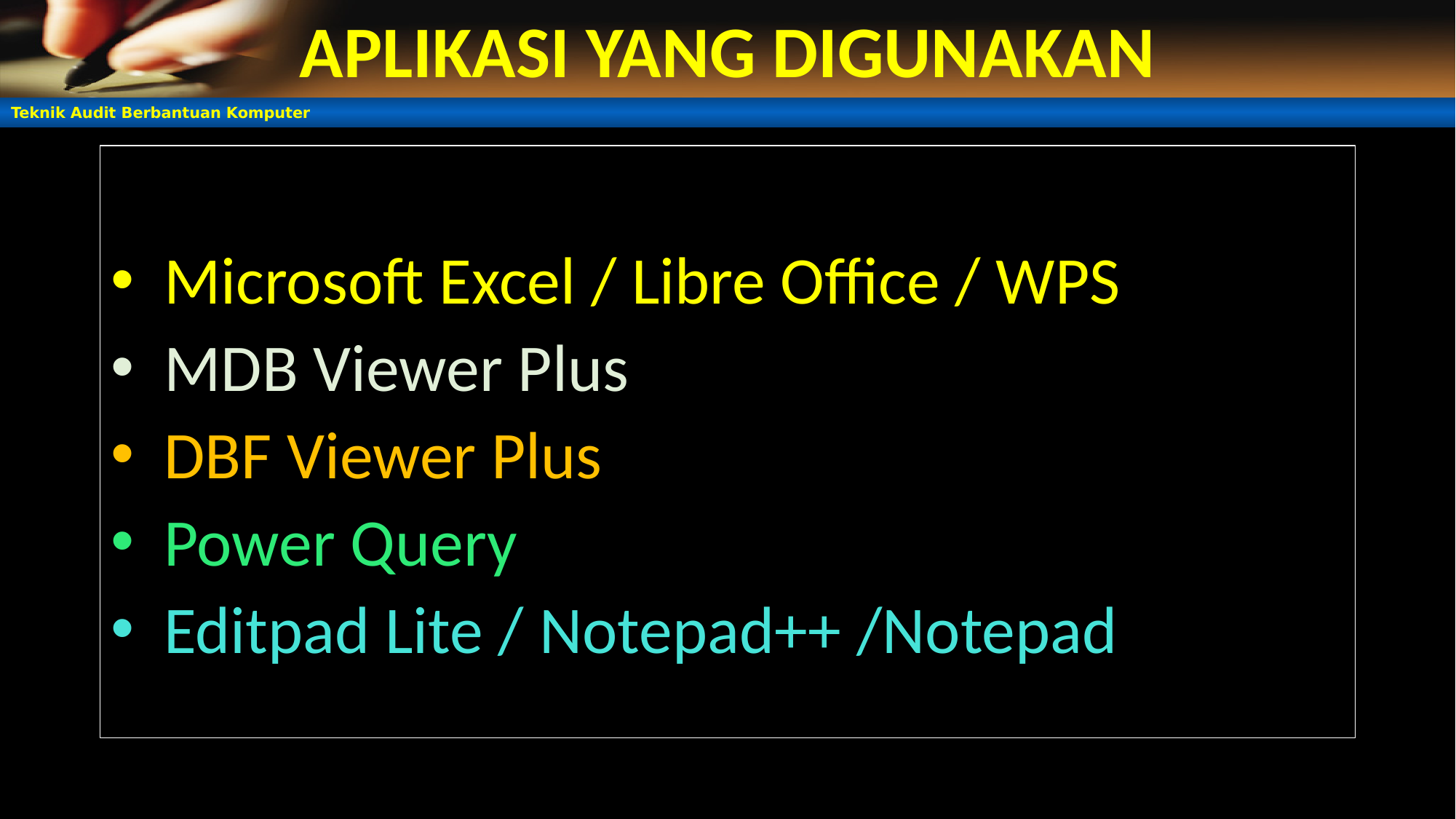

# APLIKASI YANG DIGUNAKAN

Microsoft Excel / Libre Office / WPS
MDB Viewer Plus
DBF Viewer Plus
Power Query
Editpad Lite / Notepad++ /Notepad